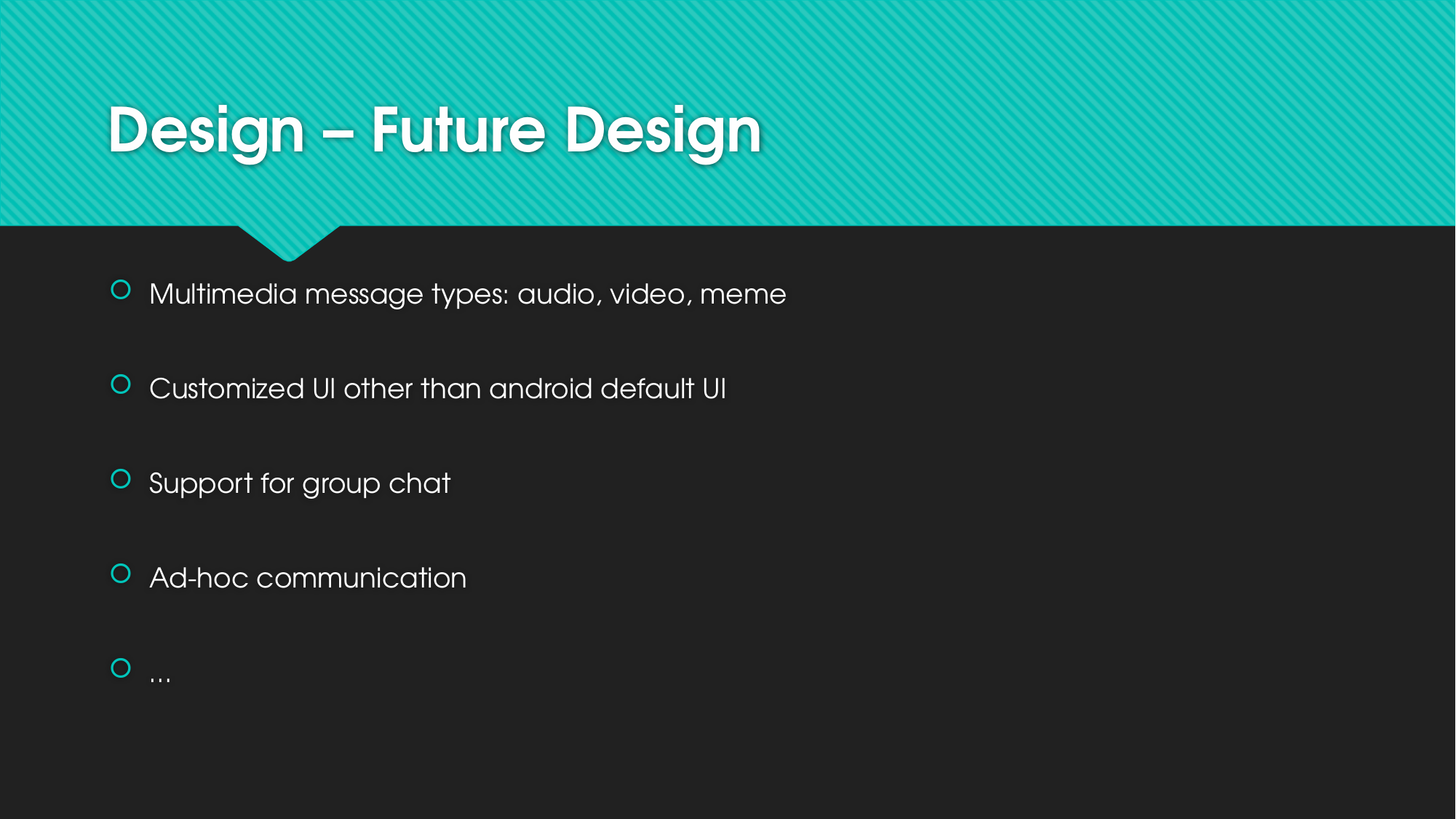

# Design – Future Design
Multimedia message types: audio, video, meme

Customized UI other than android default UI

Support for group chat

Ad-hoc communication

…